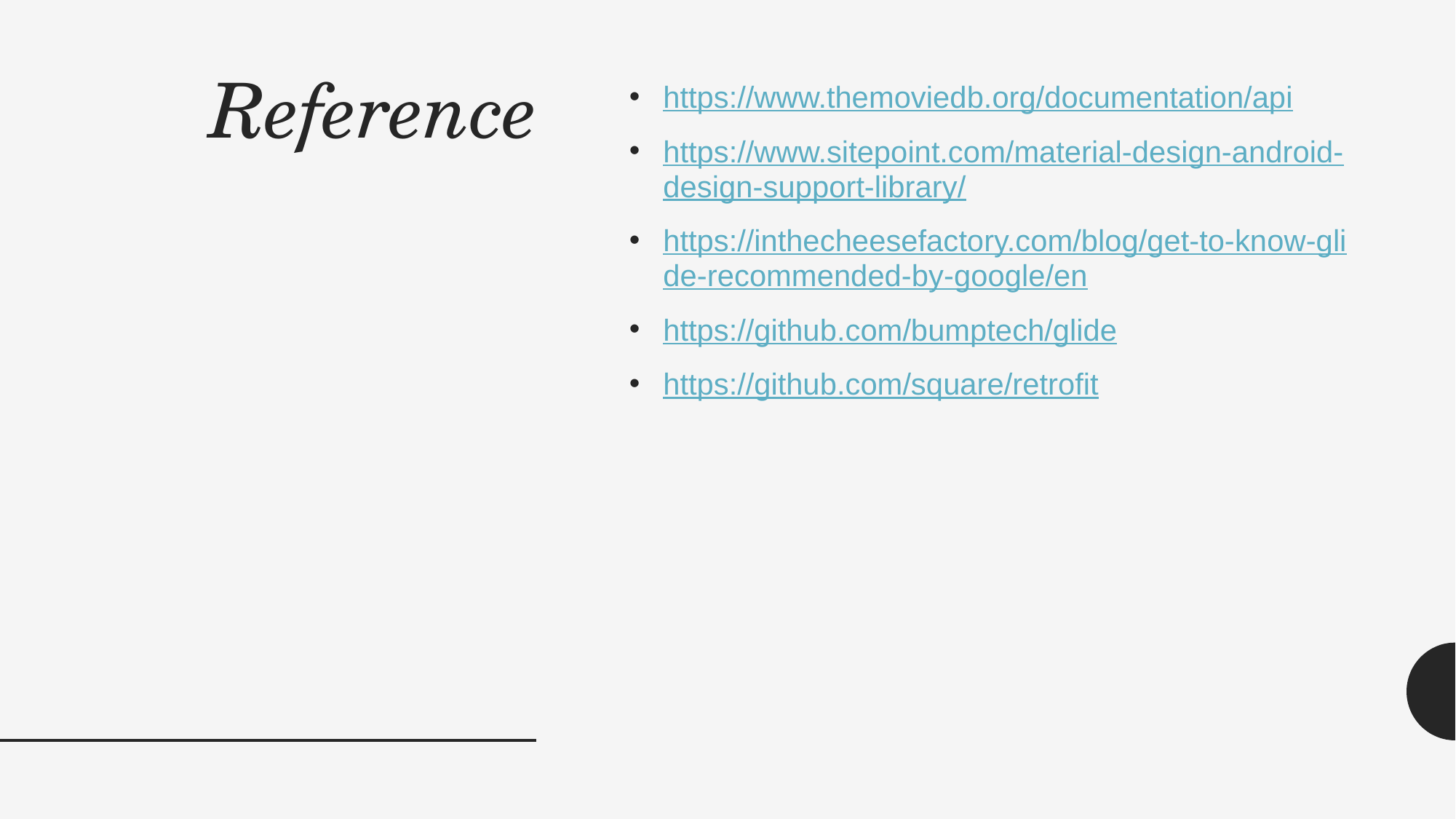

# Reference
https://www.themoviedb.org/documentation/api
https://www.sitepoint.com/material-design-android-design-support-library/
https://inthecheesefactory.com/blog/get-to-know-glide-recommended-by-google/en
https://github.com/bumptech/glide
https://github.com/square/retrofit